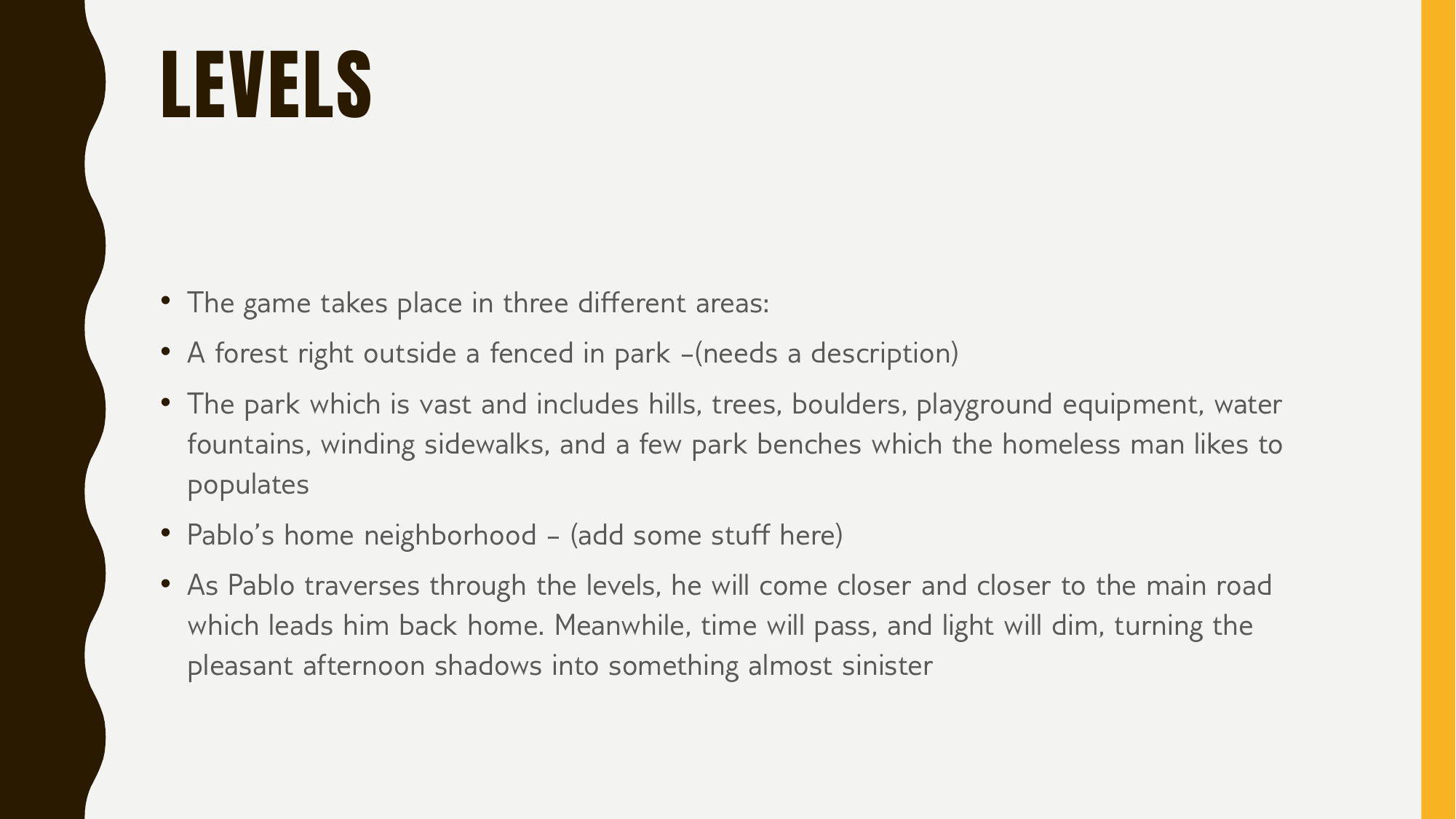

# Levels
The game takes place in three different areas:
A forest right outside a fenced in park –(needs a description)
The park which is vast and includes hills, trees, boulders, playground equipment, water fountains, winding sidewalks, and a few park benches which the homeless man likes to populates
Pablo’s home neighborhood – (add some stuff here)
As Pablo traverses through the levels, he will come closer and closer to the main road which leads him back home. Meanwhile, time will pass, and light will dim, turning the pleasant afternoon shadows into something almost sinister